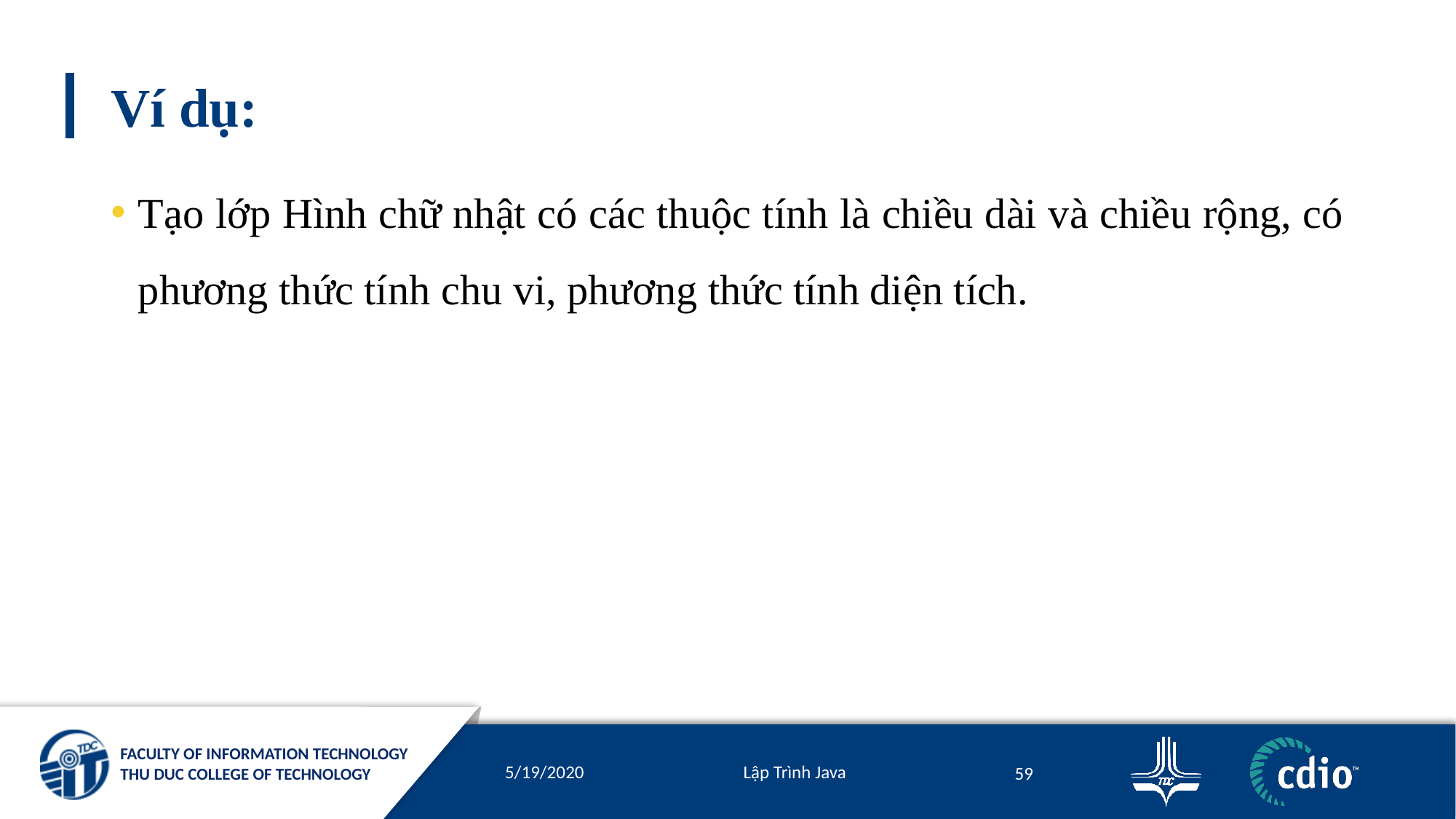

# Ví dụ:
Tạo lớp Hình chữ nhật có các thuộc tính là chiều dài và chiều rộng, có phương thức tính chu vi, phương thức tính diện tích.